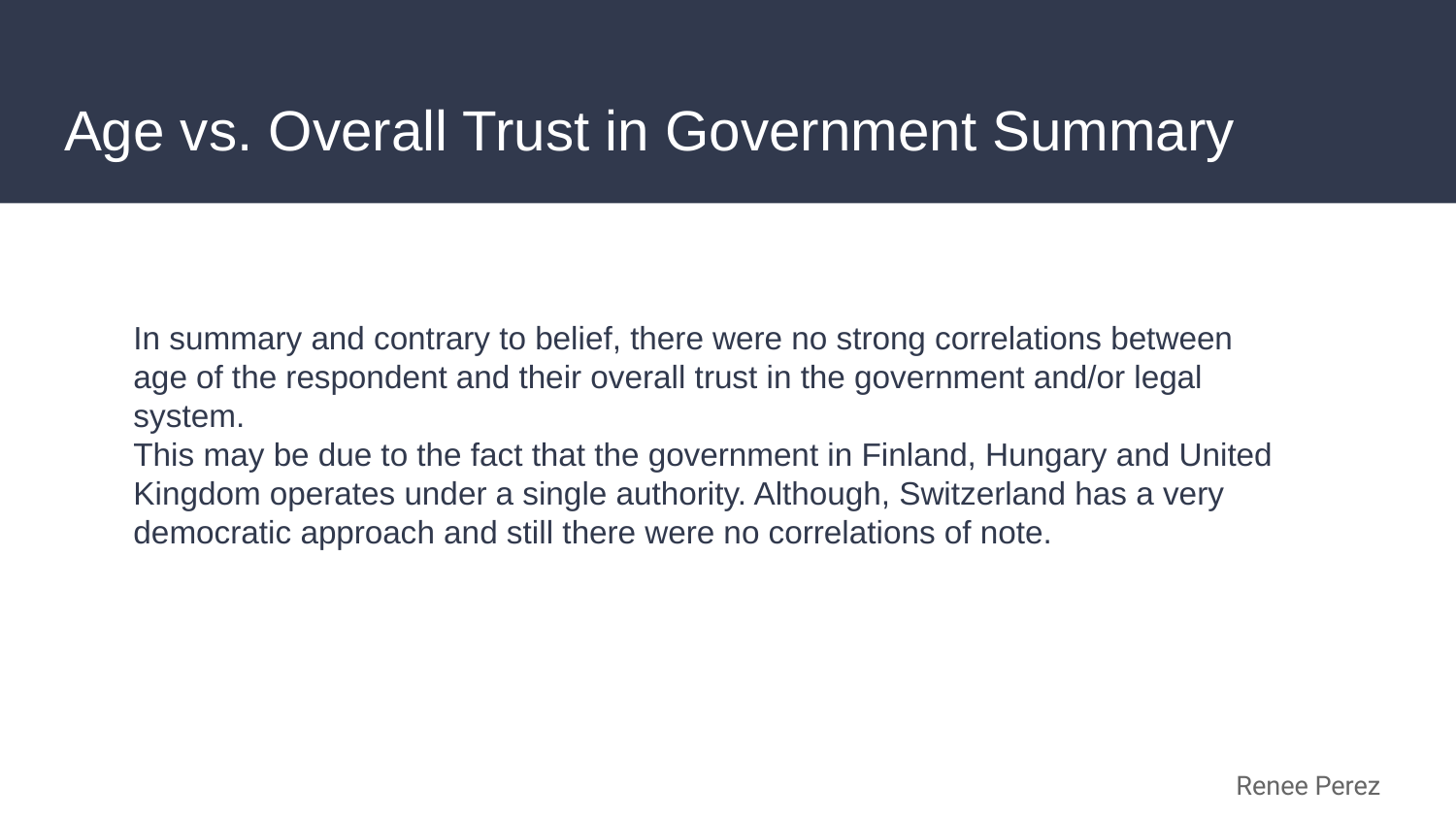

# Age vs. Overall Trust in Government Summary
In summary and contrary to belief, there were no strong correlations between age of the respondent and their overall trust in the government and/or legal system.
This may be due to the fact that the government in Finland, Hungary and United Kingdom operates under a single authority. Although, Switzerland has a very democratic approach and still there were no correlations of note.
Renee Perez